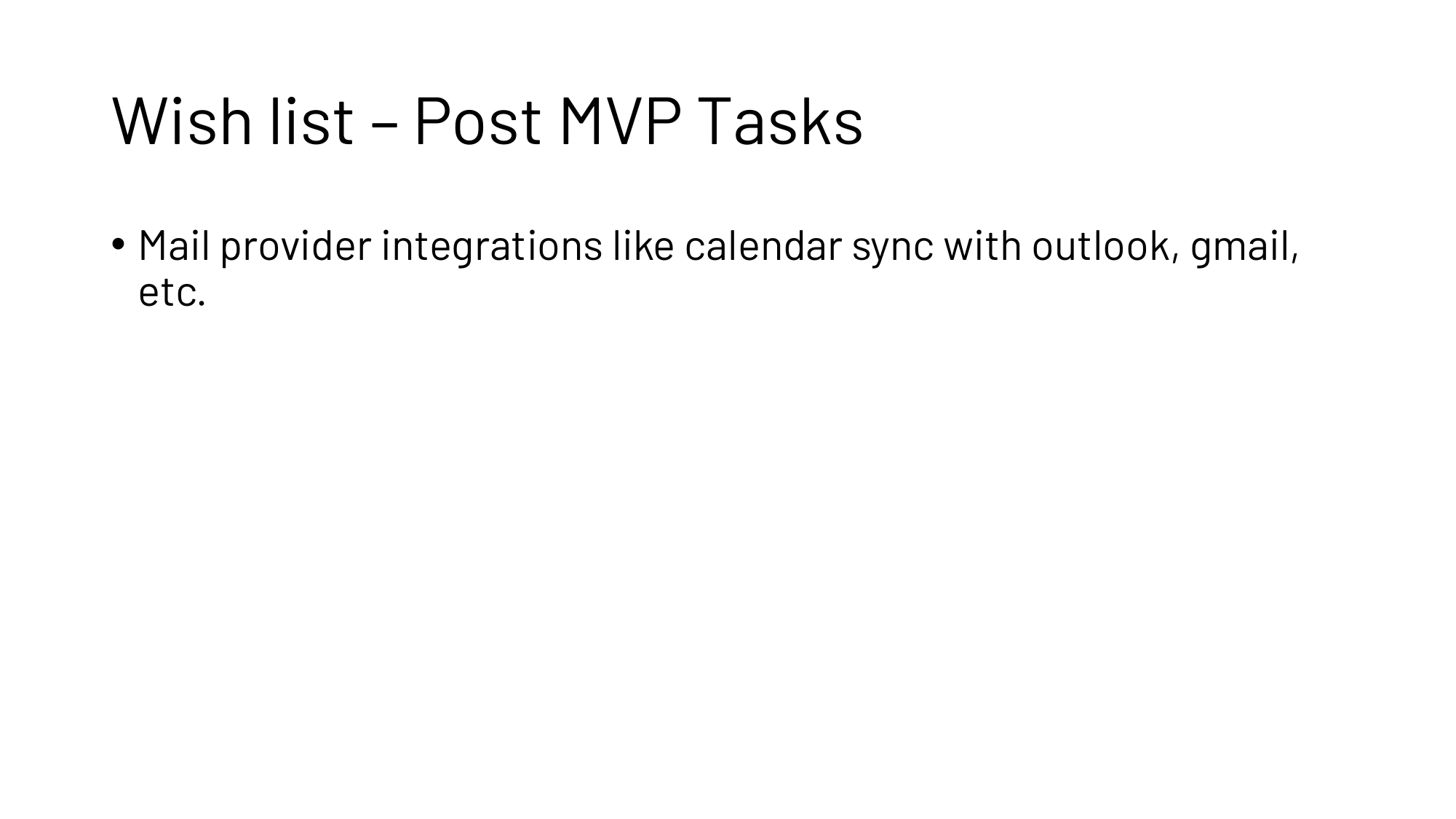

# Wish list – Post MVP Tasks
Mail provider integrations like calendar sync with outlook, gmail, etc.